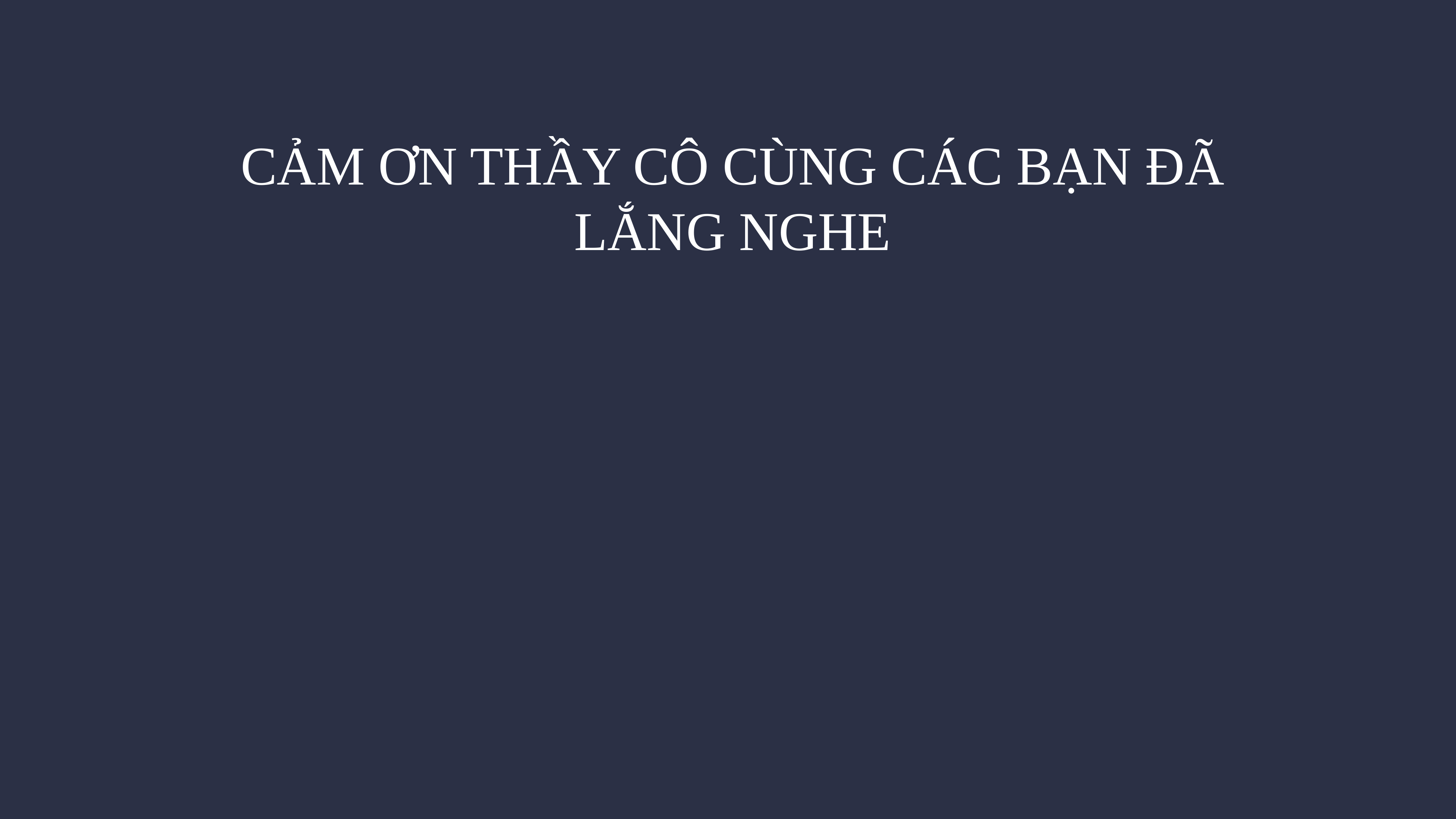

CẢM ƠN THẦY CÔ CÙNG CÁC BẠN ĐÃ LẮNG NGHE